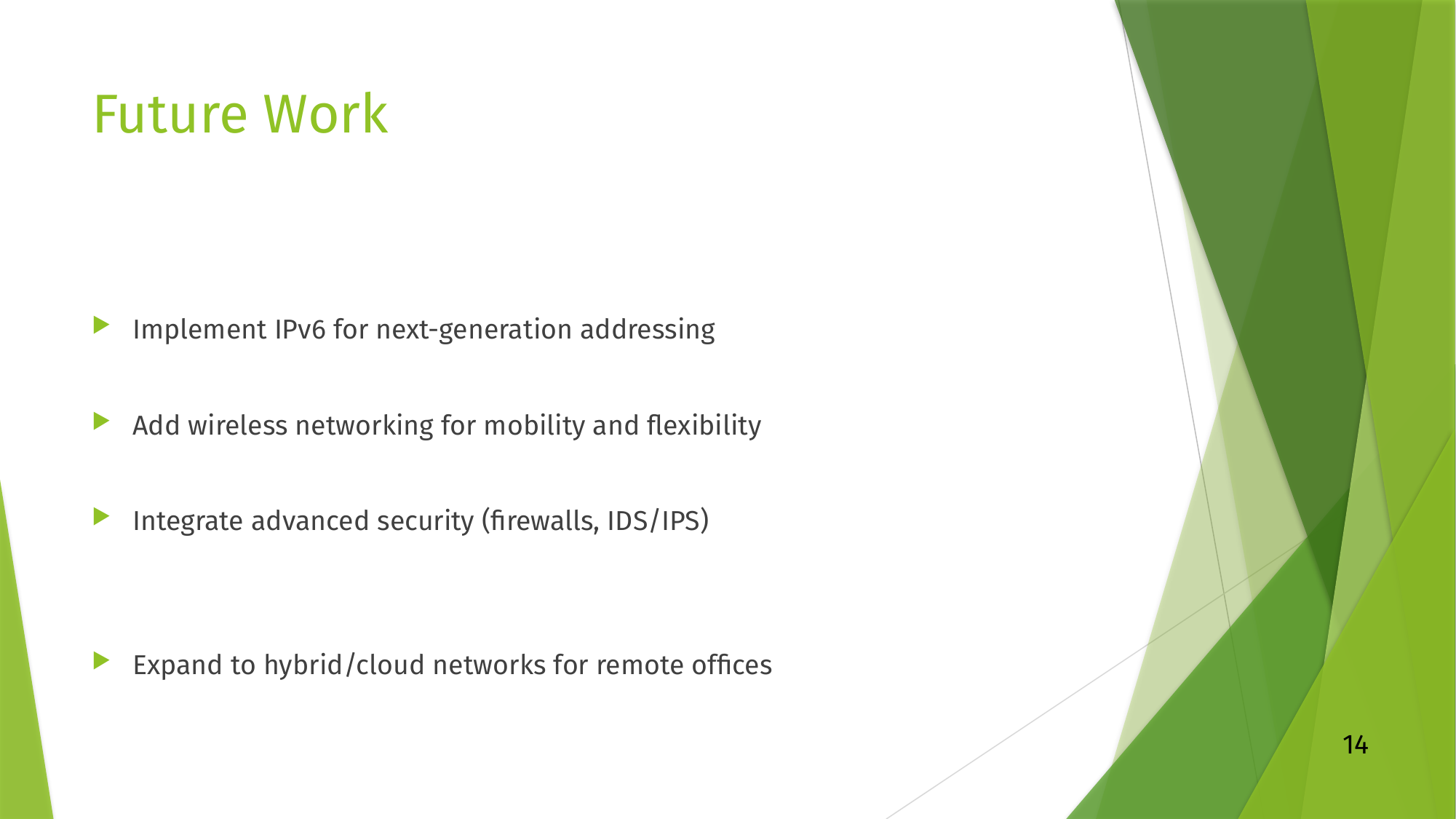

# Future Work

Implement IPv6 for next-generation addressing

Add wireless networking for mobility and flexibility

Integrate advanced security (firewalls, IDS/IPS)

Expand to hybrid/cloud networks for remote offices

14